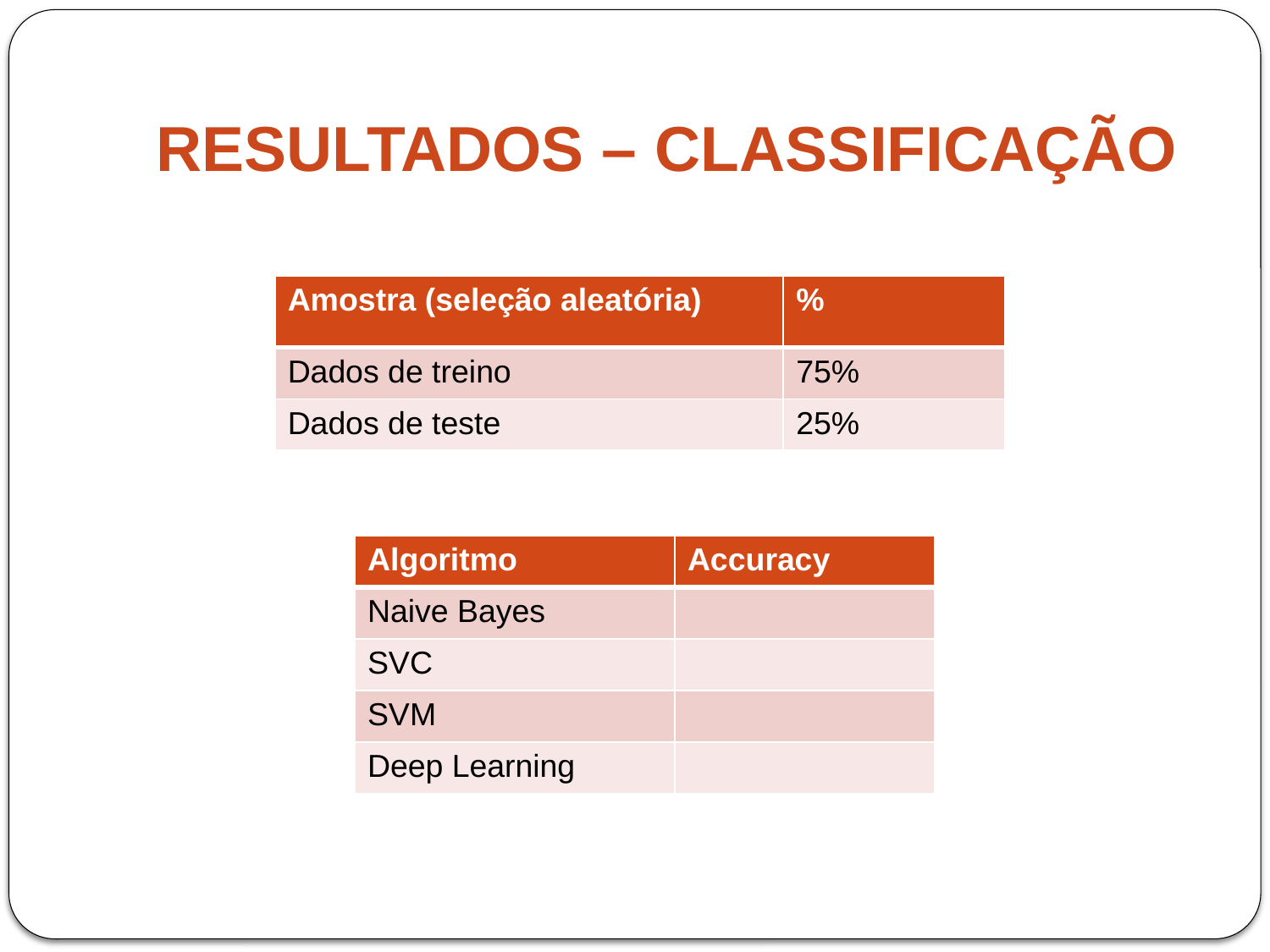

# Resultados – Classificação
| Amostra (seleção aleatória) | % |
| --- | --- |
| Dados de treino | 75% |
| Dados de teste | 25% |
| Algoritmo | Accuracy |
| --- | --- |
| Naive Bayes |  |
| SVC |  |
| SVM |  |
| Deep Learning |  |